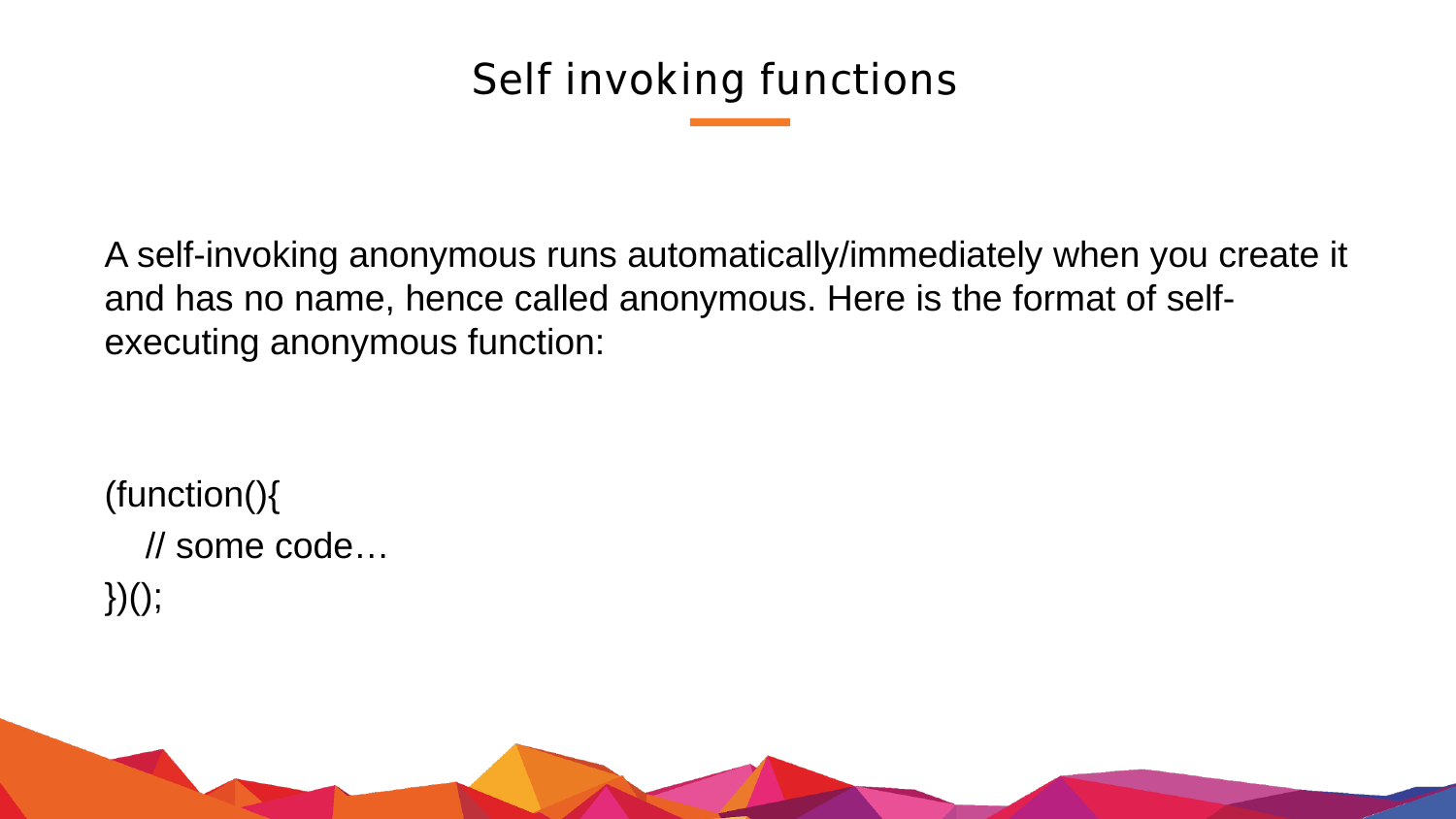

# Self invoking functions
A self-invoking anonymous runs automatically/immediately when you create it and has no name, hence called anonymous. Here is the format of self-executing anonymous function:

(function(){
    // some code…
})();